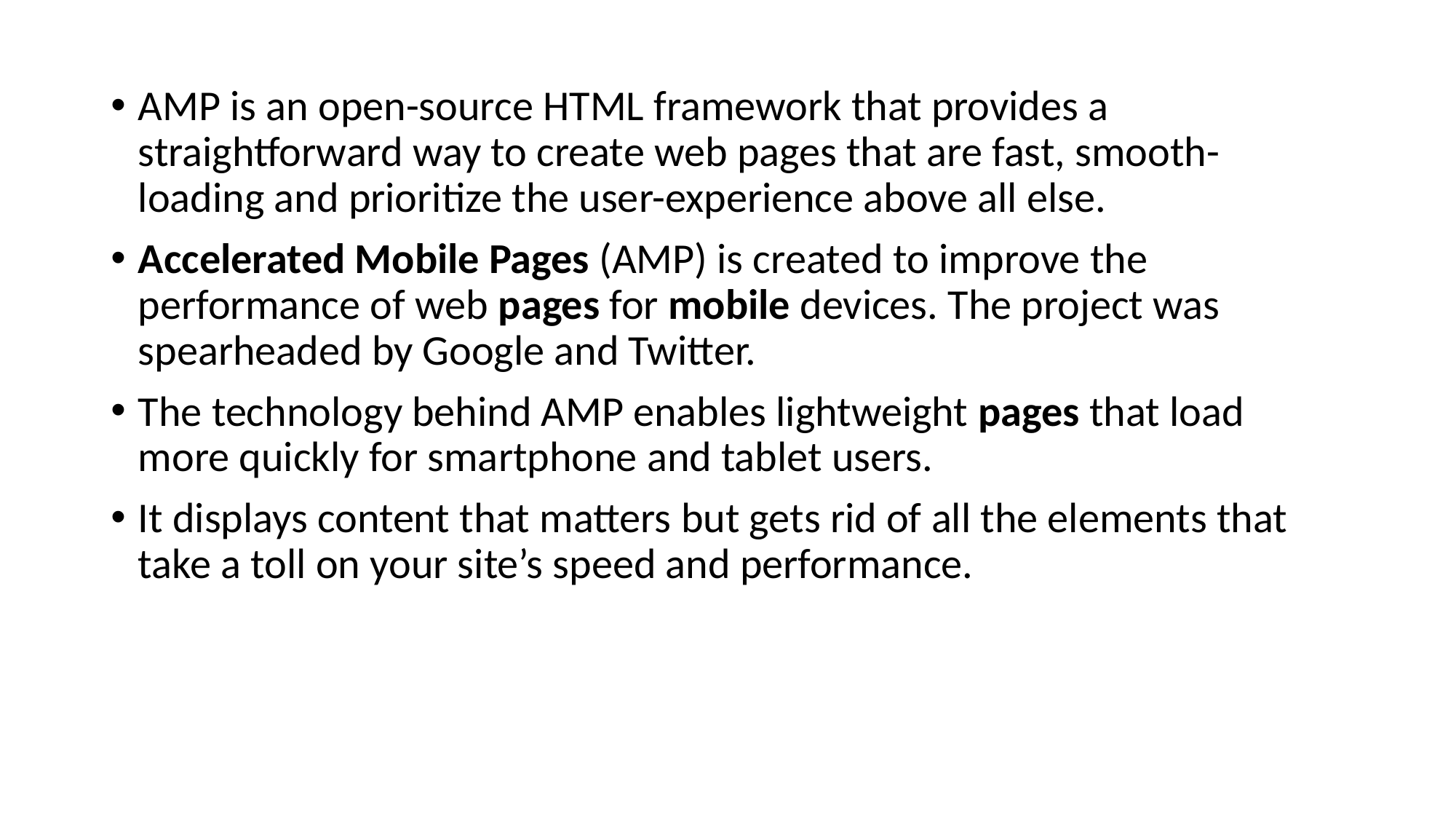

AMP is an open-source HTML framework that provides a straightforward way to create web pages that are fast, smooth-loading and prioritize the user-experience above all else.
Accelerated Mobile Pages (AMP) is created to improve the performance of web pages for mobile devices. The project was spearheaded by Google and Twitter.
The technology behind AMP enables lightweight pages that load more quickly for smartphone and tablet users.
It displays content that matters but gets rid of all the elements that take a toll on your site’s speed and performance.